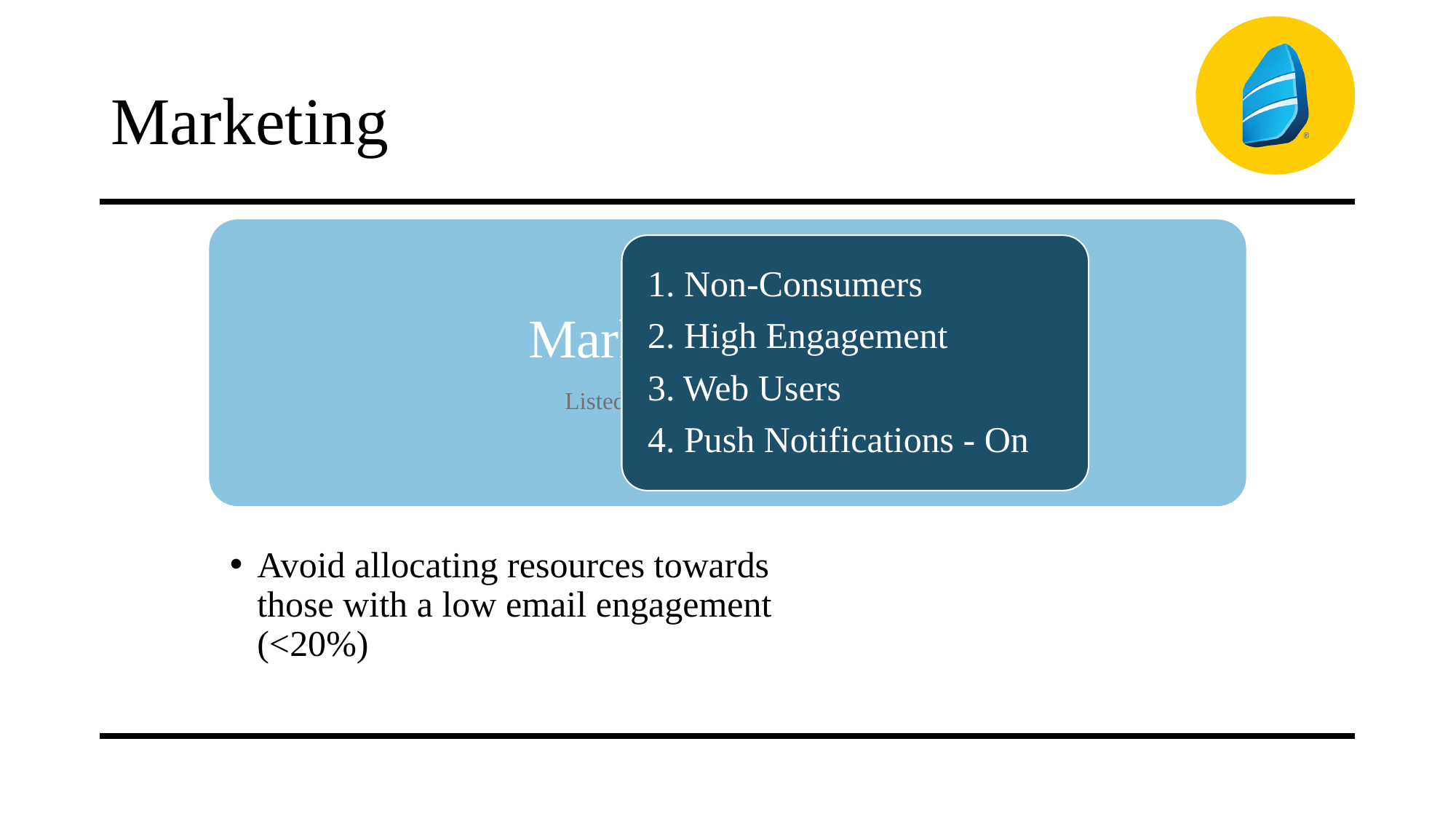

# Marketing
Marketing Targets
Listed with corresponding cluster
1. Non-Consumers
2. High Engagement
3. Web Users
4. Push Notifications - On

Avoid allocating resources towards those with a low email engagement (<20%)